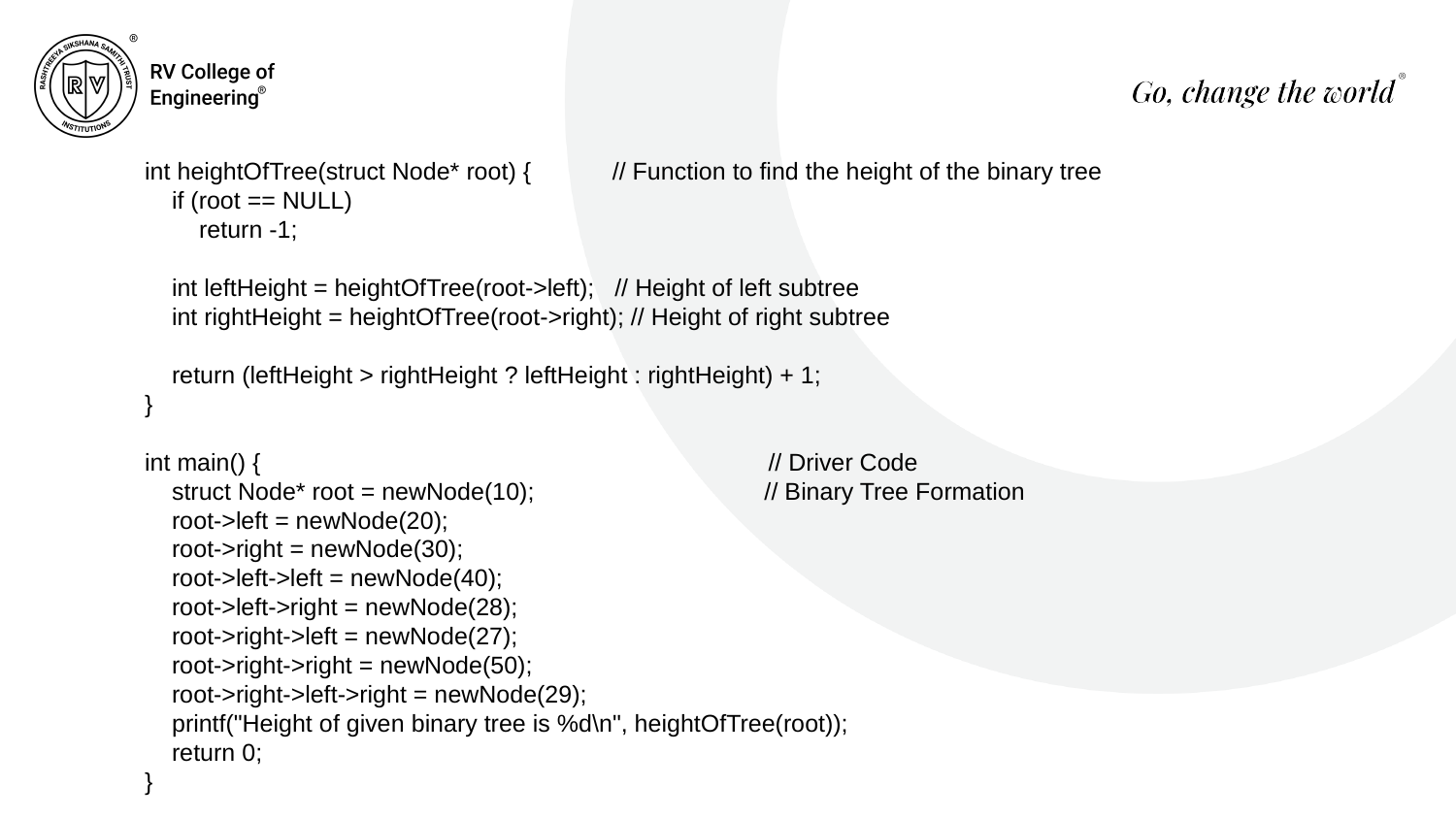

int heightOfTree(struct Node* root) {            // Function to find the height of the binary tree
    if (root == NULL)
        return -1;

    int leftHeight = heightOfTree(root->left);   // Height of left subtree
    int rightHeight = heightOfTree(root->right); // Height of right subtree

    return (leftHeight > rightHeight ? leftHeight : rightHeight) + 1;
}

int main() {                                                                           // Driver Code
    struct Node* root = newNode(10);                                  // Binary Tree Formation
    root->left = newNode(20);
    root->right = newNode(30);
    root->left->left = newNode(40);
    root->left->right = newNode(28);
    root->right->left = newNode(27);
    root->right->right = newNode(50);
    root->right->left->right = newNode(29);
    printf("Height of given binary tree is %d\n", heightOfTree(root));
    return 0;
}